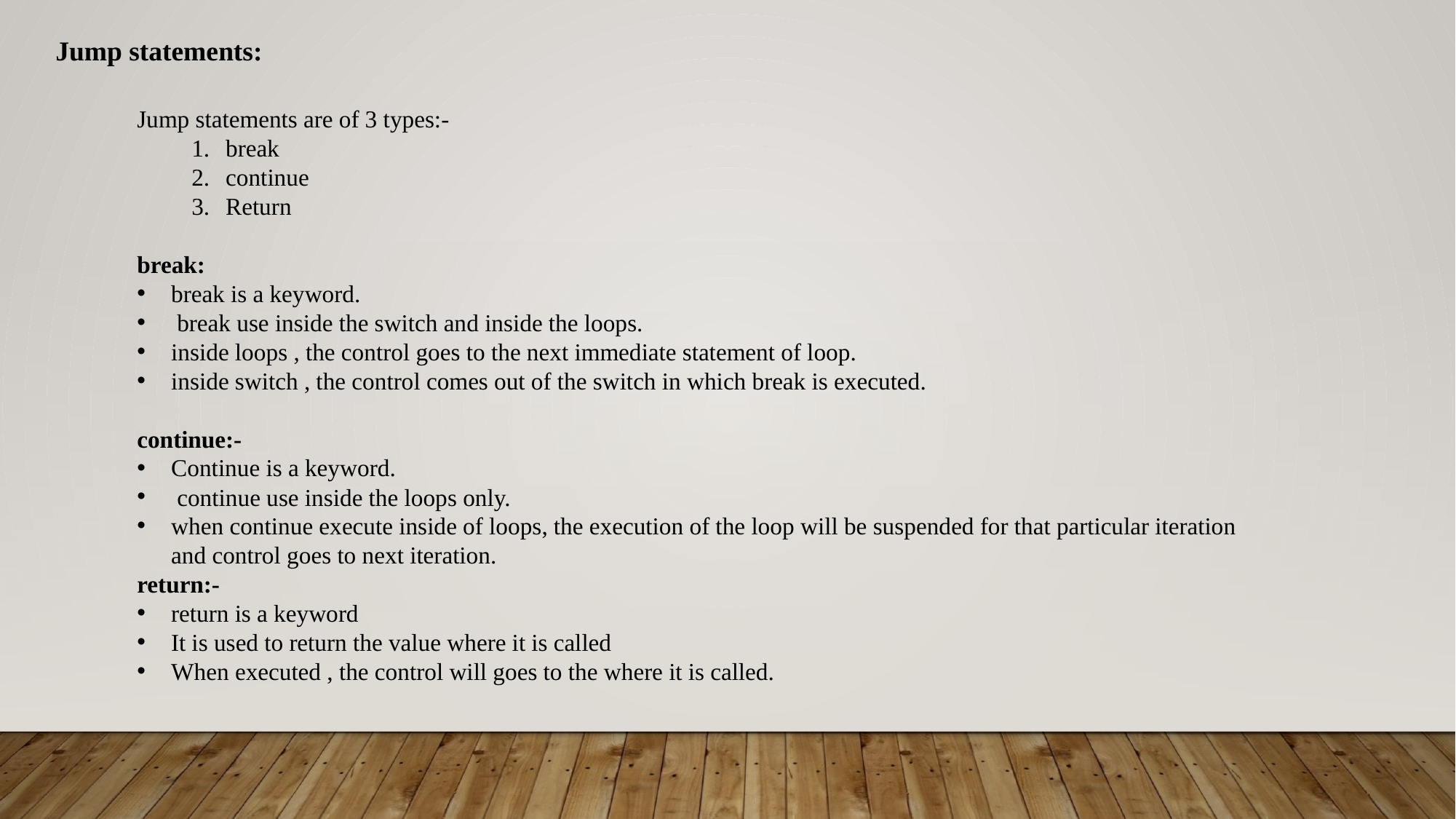

Jump statements:
Jump statements are of 3 types:-
break
continue
Return

break:
break is a keyword.
 break use inside the switch and inside the loops.
inside loops , the control goes to the next immediate statement of loop.
inside switch , the control comes out of the switch in which break is executed.

continue:-
Continue is a keyword.
 continue use inside the loops only.
when continue execute inside of loops, the execution of the loop will be suspended for that particular iteration and control goes to next iteration.
return:-
return is a keyword
It is used to return the value where it is called
When executed , the control will goes to the where it is called.